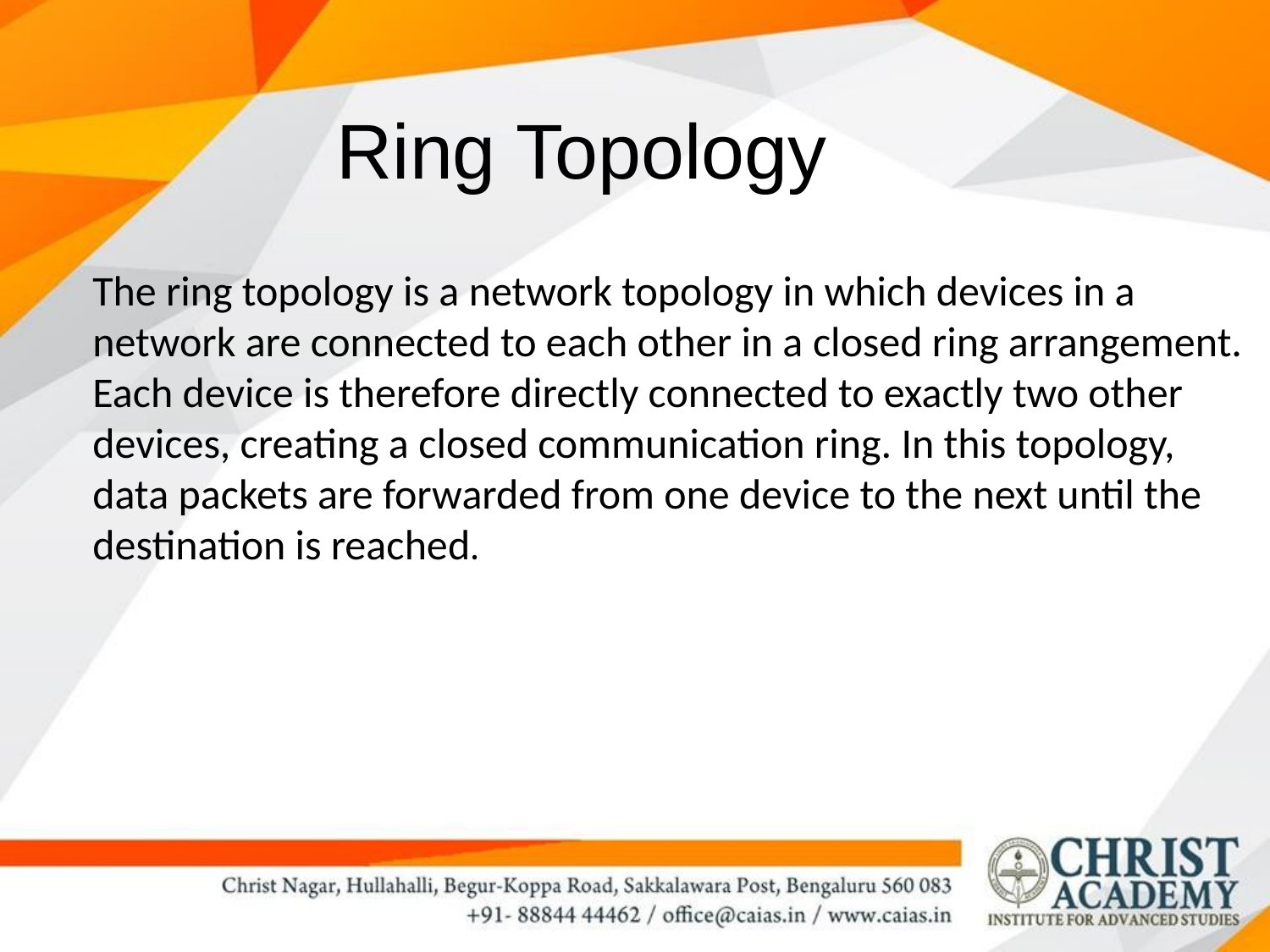

Ring Topology
The ring topology is a network topology in which devices in a network are connected to each other in a closed ring arrangement.
Each device is therefore directly connected to exactly two other devices, creating a closed communication ring. In this topology, data packets are forwarded from one device to the next until the destination is reached.